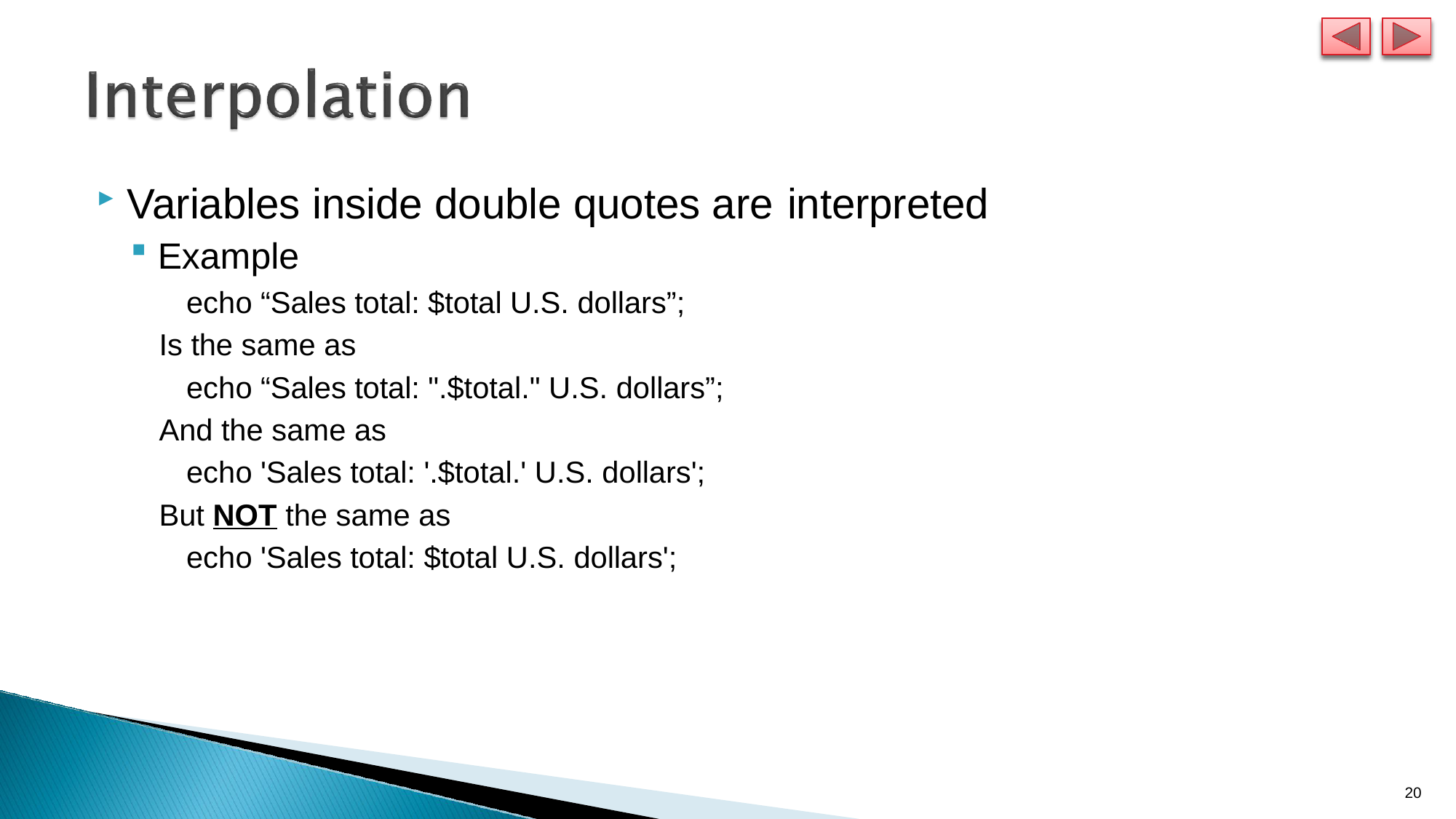

Variables inside double quotes are interpreted
Example
echo “Sales total: $total U.S. dollars”;
Is the same as
echo “Sales total: ".$total." U.S. dollars”;
And the same as
echo 'Sales total: '.$total.' U.S. dollars';
But NOT the same as
echo 'Sales total: $total U.S. dollars';
20